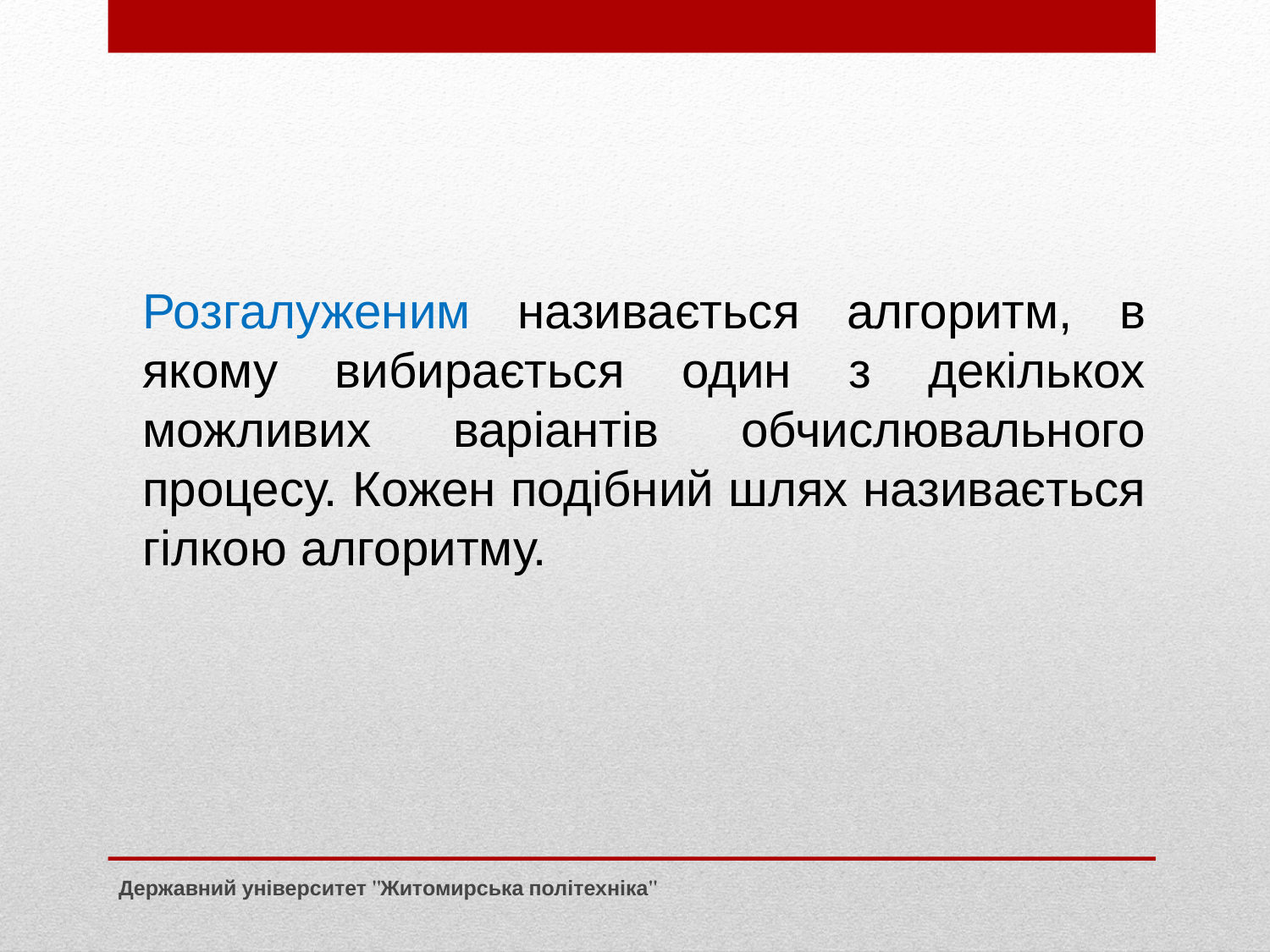

Розгалуженим називається алгоритм, в якому вибирається один з декількох можливих варіантів обчислювального процесу. Кожен подібний шлях називається гілкою алгоритму.
Державний університет "Житомирська політехніка"